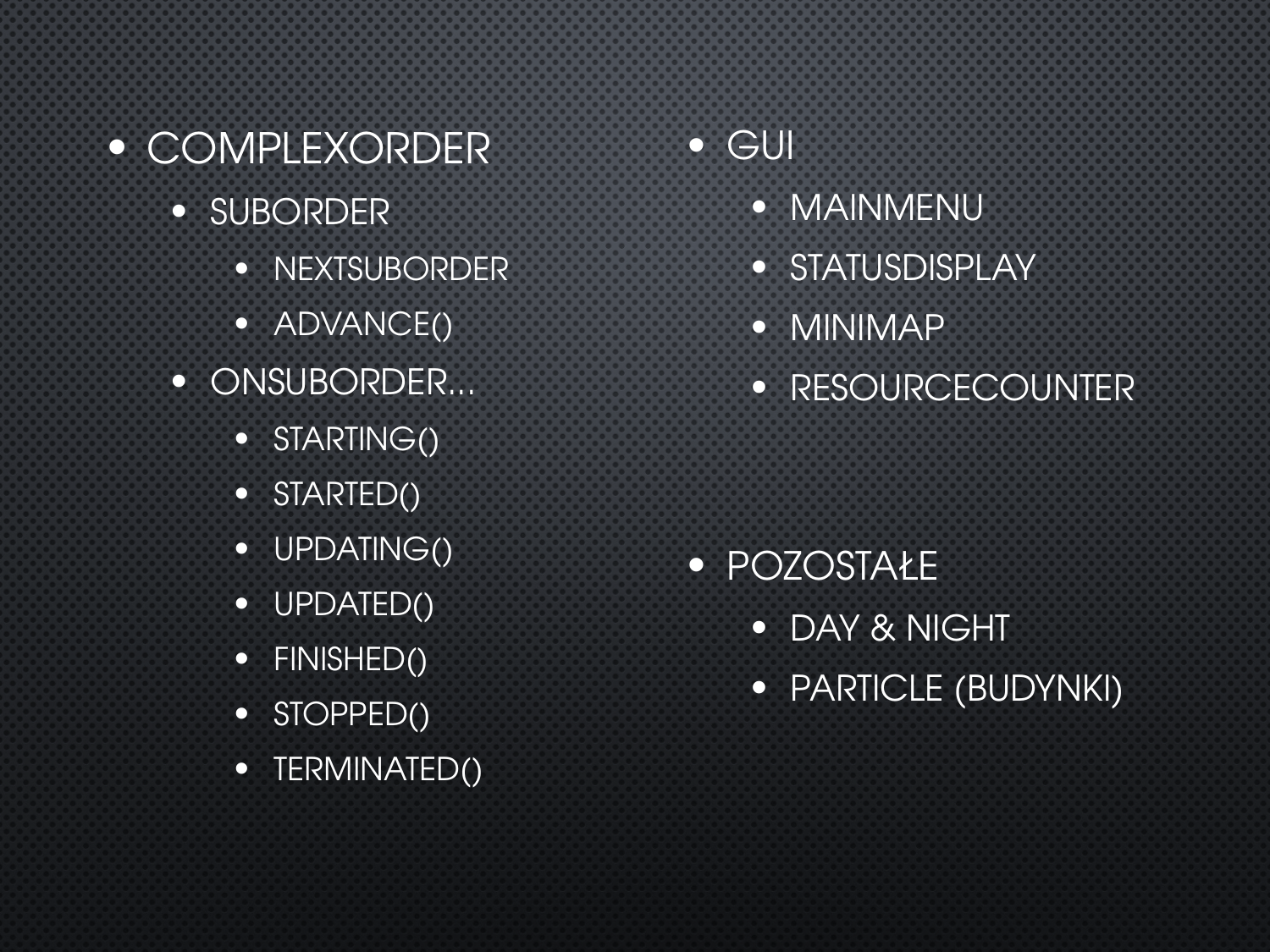

ComplexOrder
SubOrder
NextSubOrder
Advance()
OnSubOrder...
Starting()
Started()
Updating()
Updated()
Finished()
Stopped()
Terminated()
GUI
MainMenu
StatusDisplay
Minimap
ResourceCounter
Pozostałe
Day & Night
Particle (budynki)